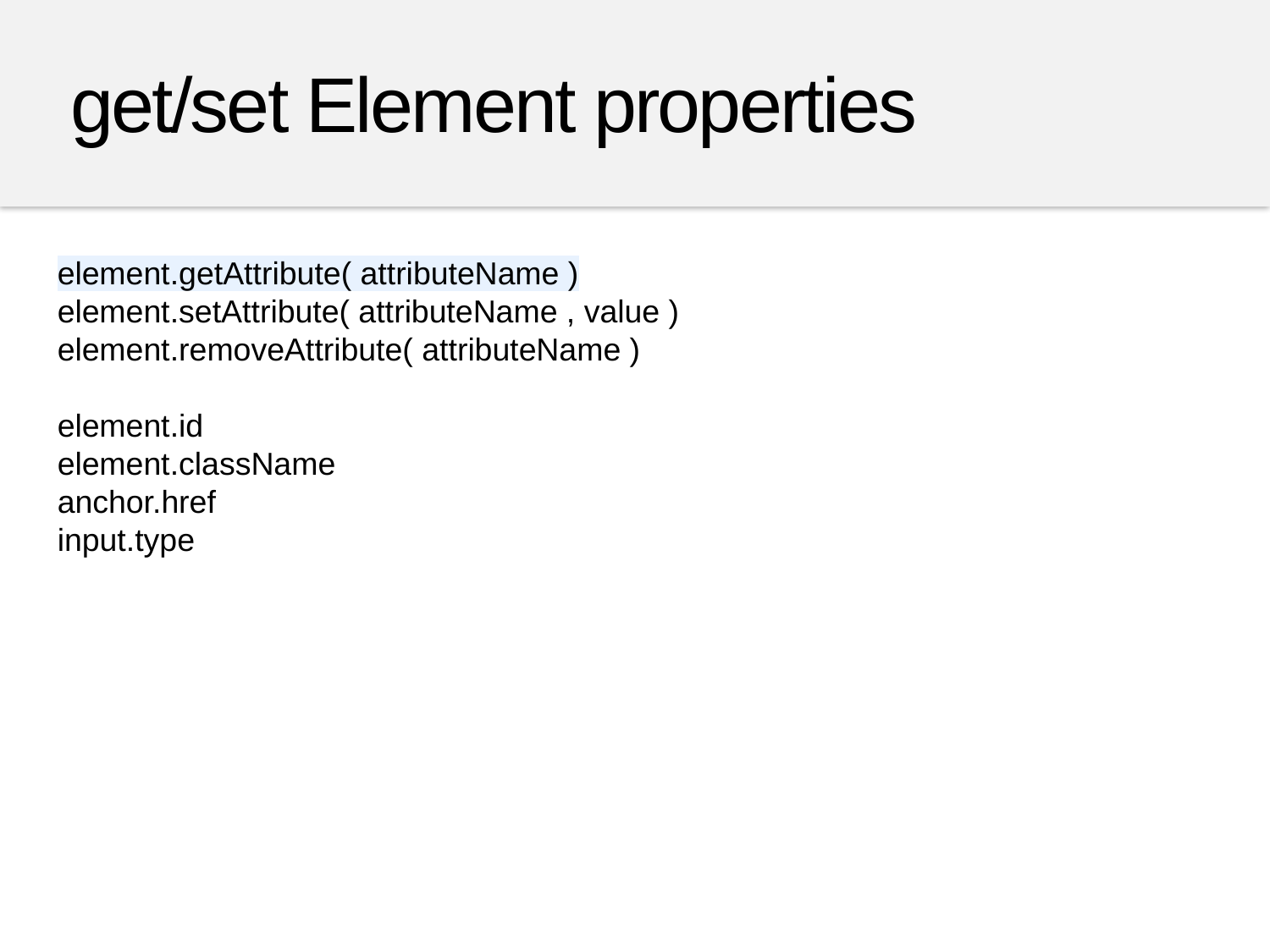

get/set Element properties
element.getAttribute( attributeName )
element.setAttribute( attributeName , value )
element.removeAttribute( attributeName )

element.id
element.className
anchor.href
input.type